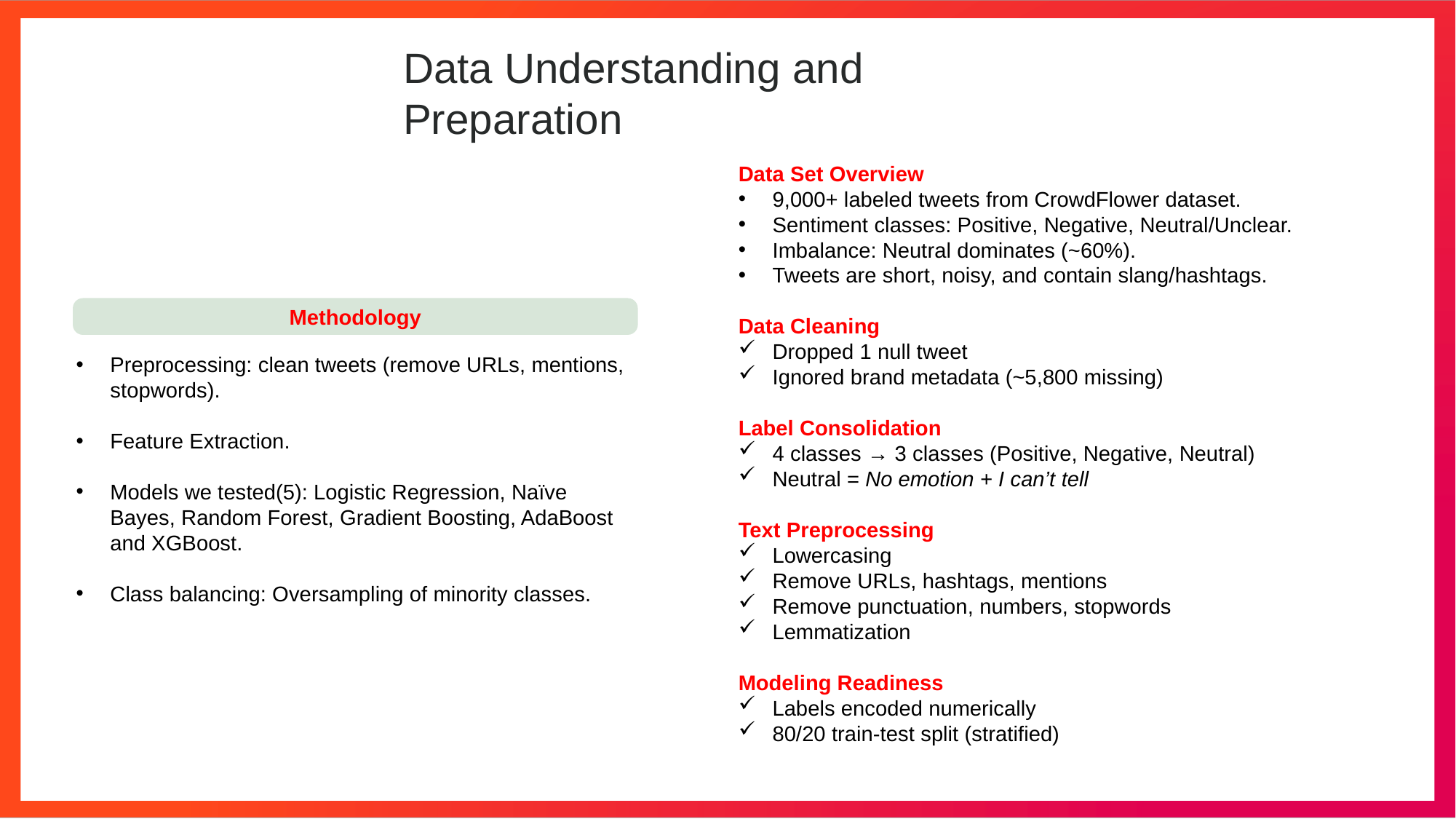

Data Understanding and Preparation

Data Set Overview
9,000+ labeled tweets from CrowdFlower dataset.
Sentiment classes: Positive, Negative, Neutral/Unclear.
Imbalance: Neutral dominates (~60%).
Tweets are short, noisy, and contain slang/hashtags.

Data Cleaning
Dropped 1 null tweet
Ignored brand metadata (~5,800 missing)

Label Consolidation
4 classes → 3 classes (Positive, Negative, Neutral)
Neutral = No emotion + I can’t tell

Text Preprocessing
Lowercasing
Remove URLs, hashtags, mentions
Remove punctuation, numbers, stopwords
Lemmatization

Modeling Readiness
Labels encoded numerically
80/20 train-test split (stratified)

Methodology
Preprocessing: clean tweets (remove URLs, mentions, stopwords).

Feature Extraction.

Models we tested(5): Logistic Regression, Naïve Bayes, Random Forest, Gradient Boosting, AdaBoost and XGBoost.

Class balancing: Oversampling of minority classes.